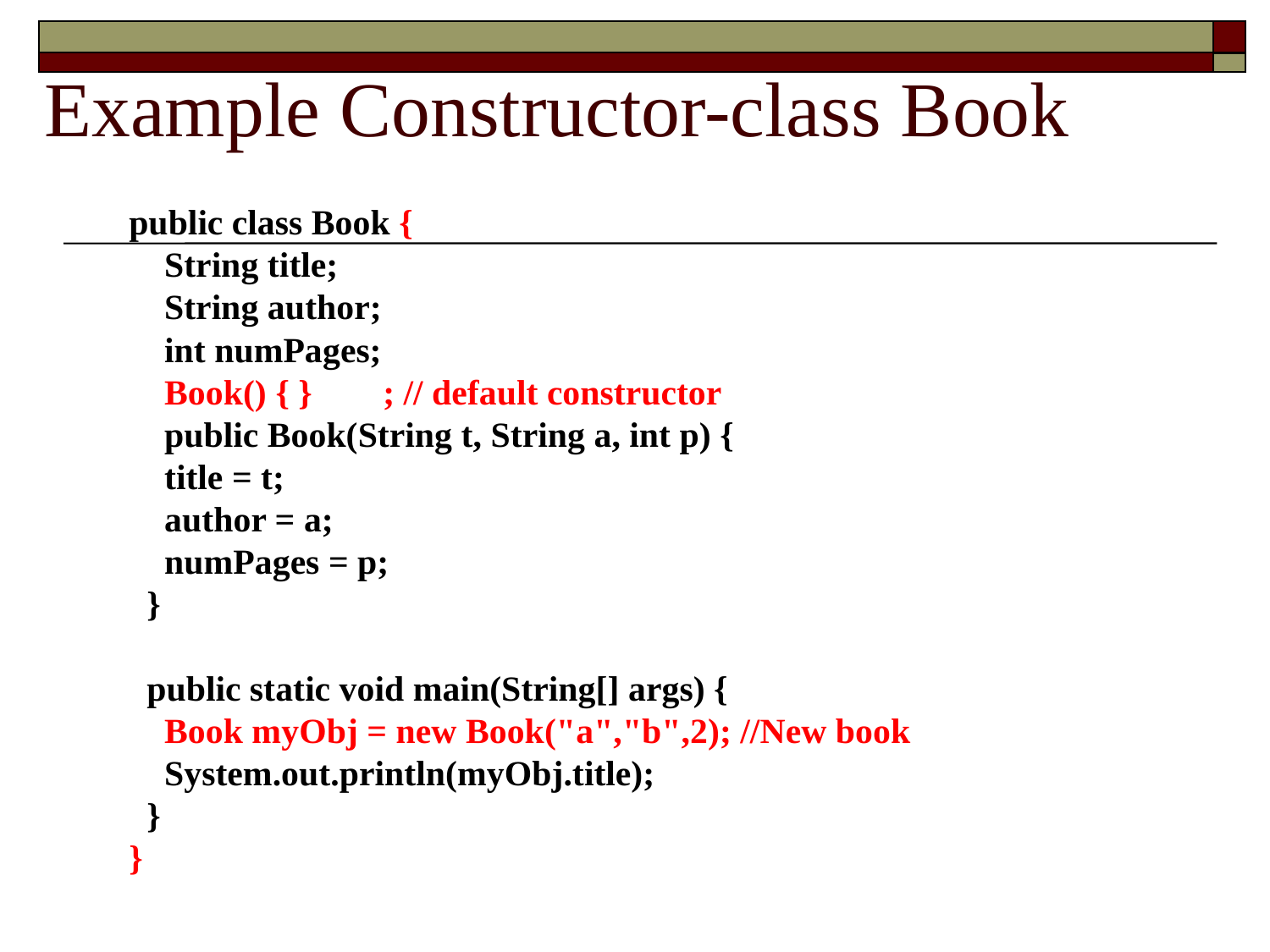

# Example Constructor-class Book
public class Book {
    String title;
    String author;
    int numPages;
    Book() { }	; // default constructor
    public Book(String t, String a, int p) {
    title = t;
    author = a;
    numPages = p;
  }

  public static void main(String[] args) {
    Book myObj = new Book("a","b",2); //New book
    System.out.println(myObj.title);
  }
}